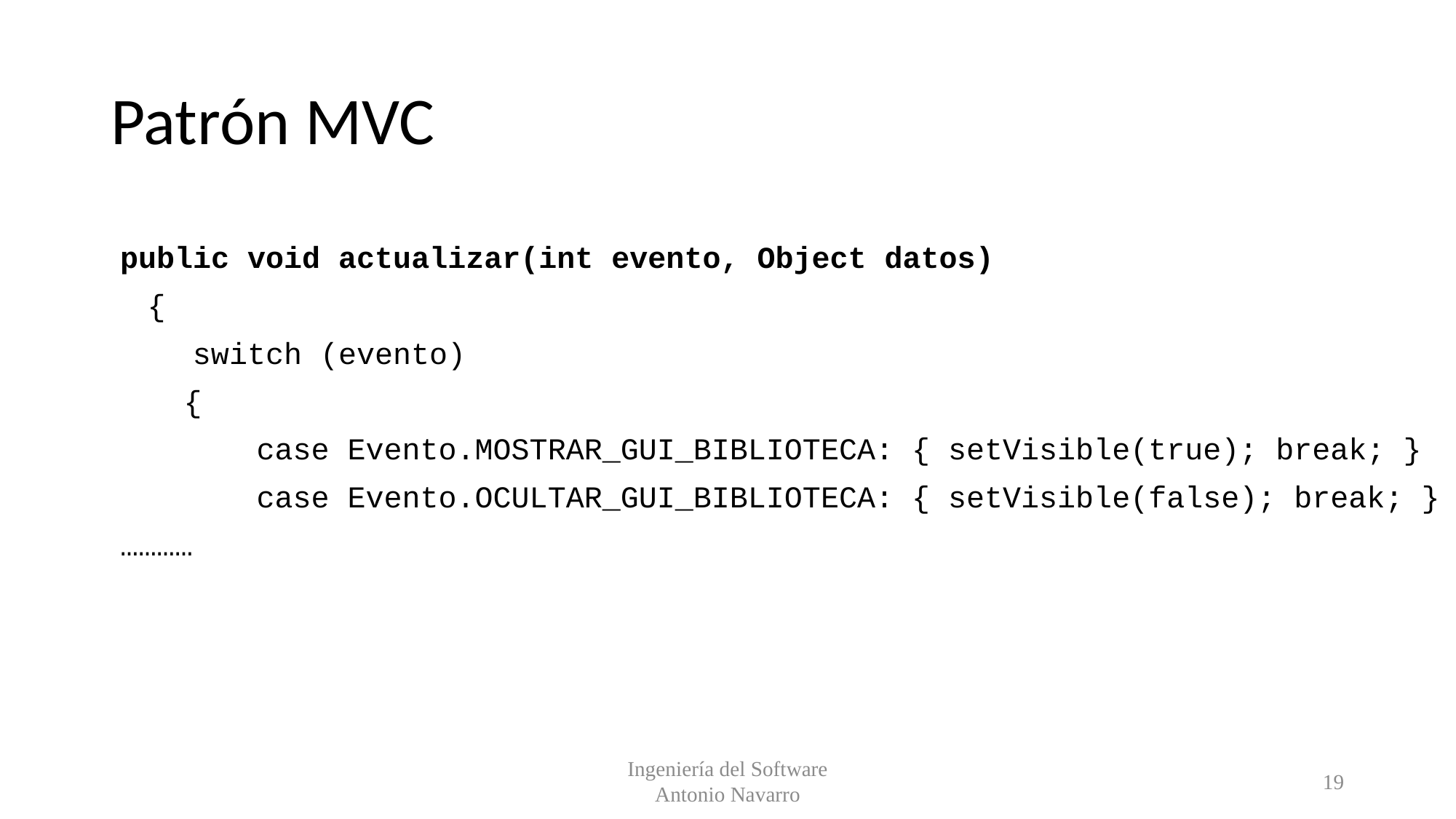

# Patrón MVC
public void actualizar(int evento, Object datos)
	{
    switch (evento)
	  {
		case Evento.MOSTRAR_GUI_BIBLIOTECA: { setVisible(true); break; }
		case Evento.OCULTAR_GUI_BIBLIOTECA: { setVisible(false); break; }
…………
Ingeniería del Software
Antonio Navarro
19